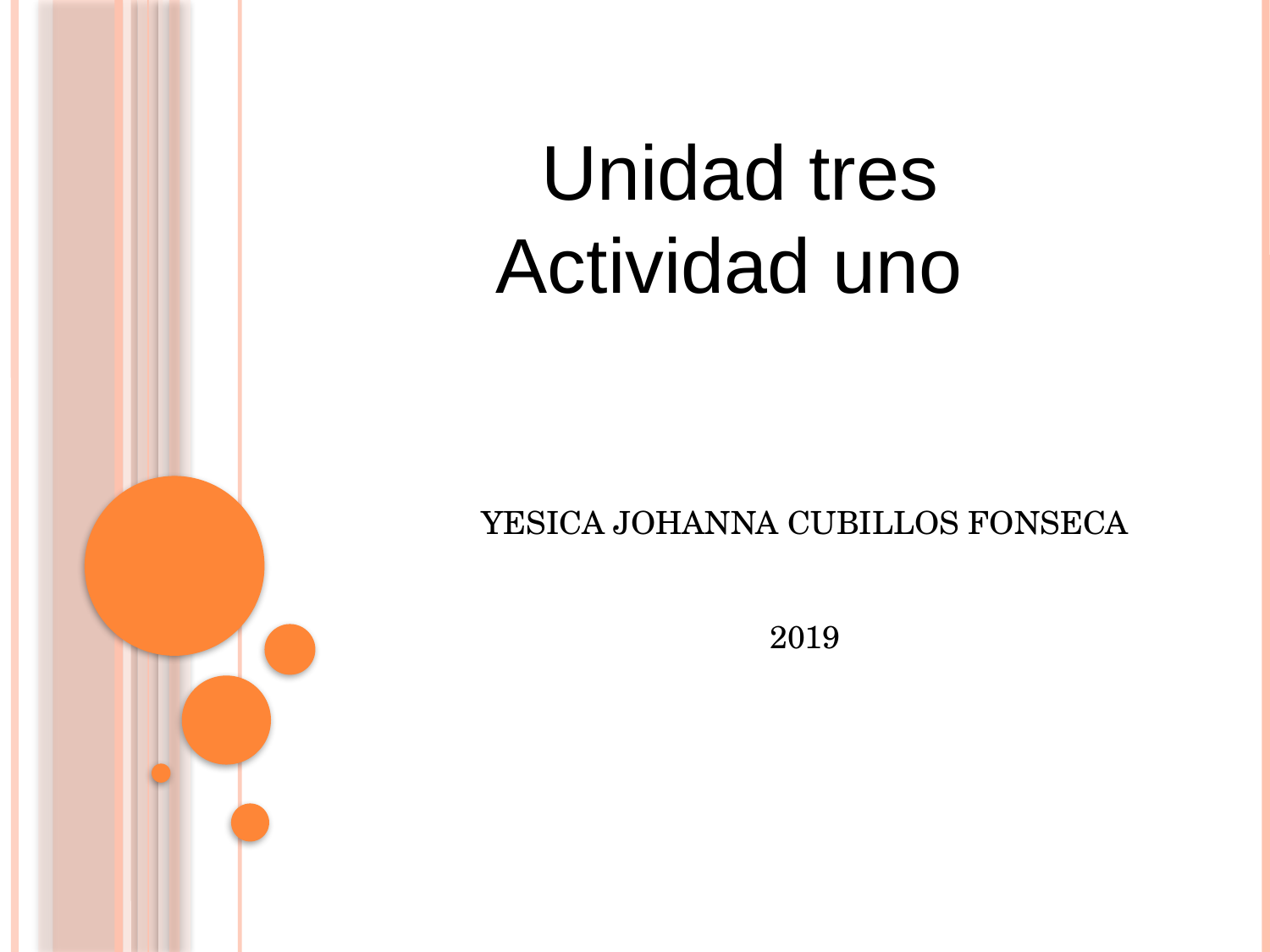

Unidad tres
Actividad uno
YESICA JOHANNA CUBILLOS FONSECA

2019